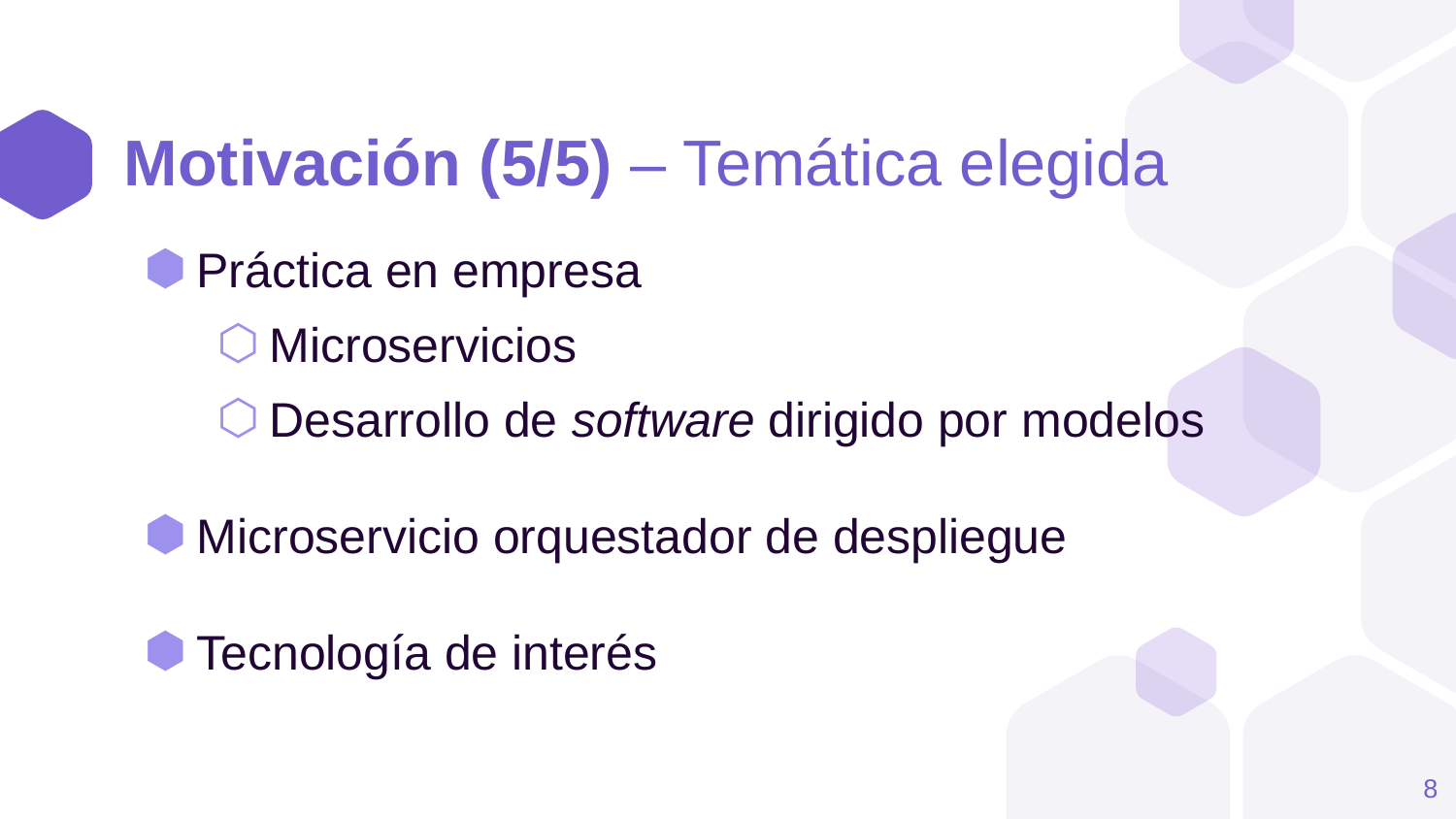

# Motivación (5/5) – Temática elegida
Práctica en empresa
Microservicios
Desarrollo de software dirigido por modelos
Microservicio orquestador de despliegue
Tecnología de interés
8